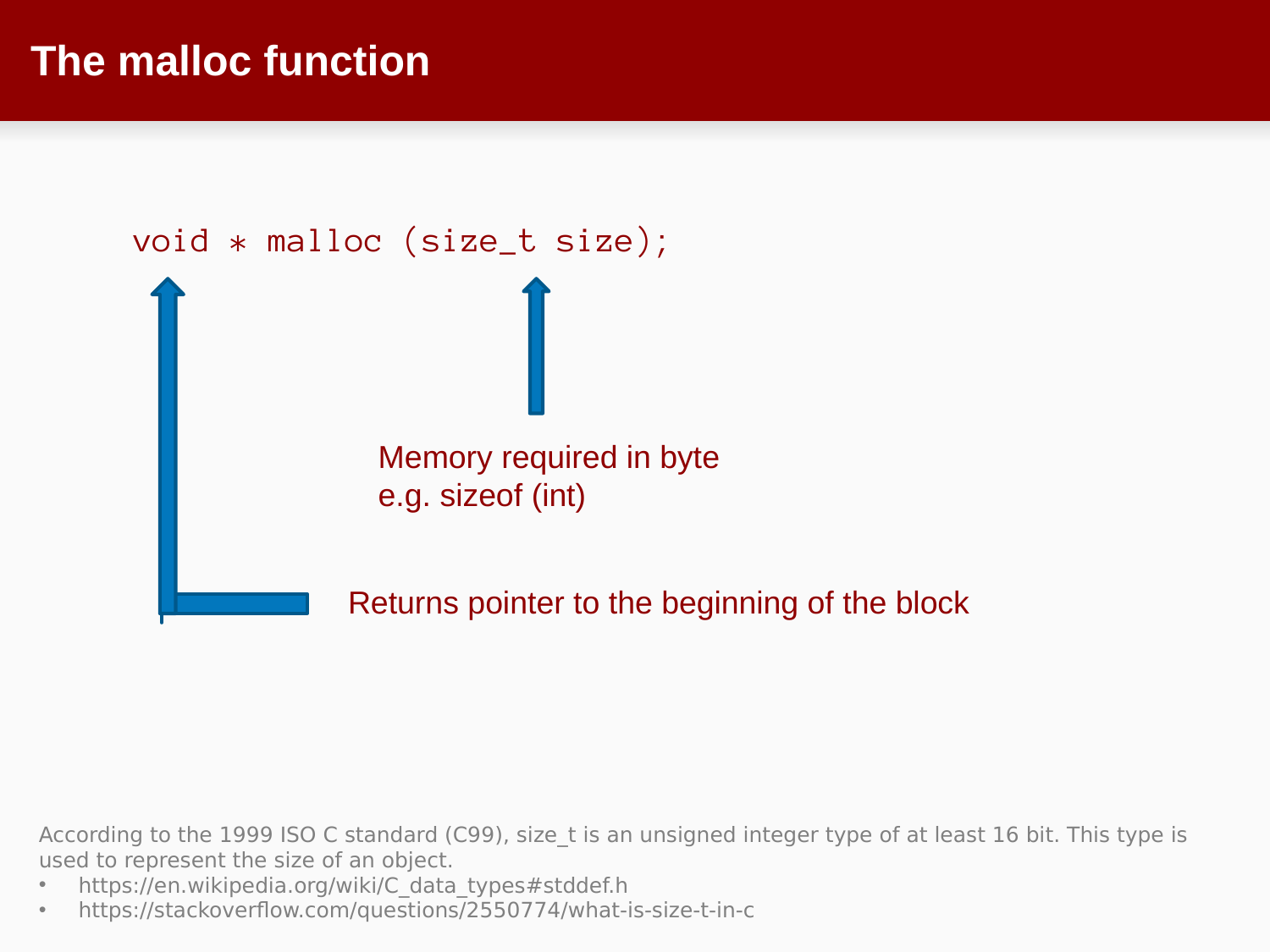

# The malloc function
void * malloc (size_t size);

Memory required in byte
e.g. sizeof (int)

Returns pointer to the beginning of the block
According to the 1999 ISO C standard (C99), size_t is an unsigned integer type of at least 16 bit. This type is used to represent the size of an object.
https://en.wikipedia.org/wiki/C_data_types#stddef.h
https://stackoverflow.com/questions/2550774/what-is-size-t-in-c